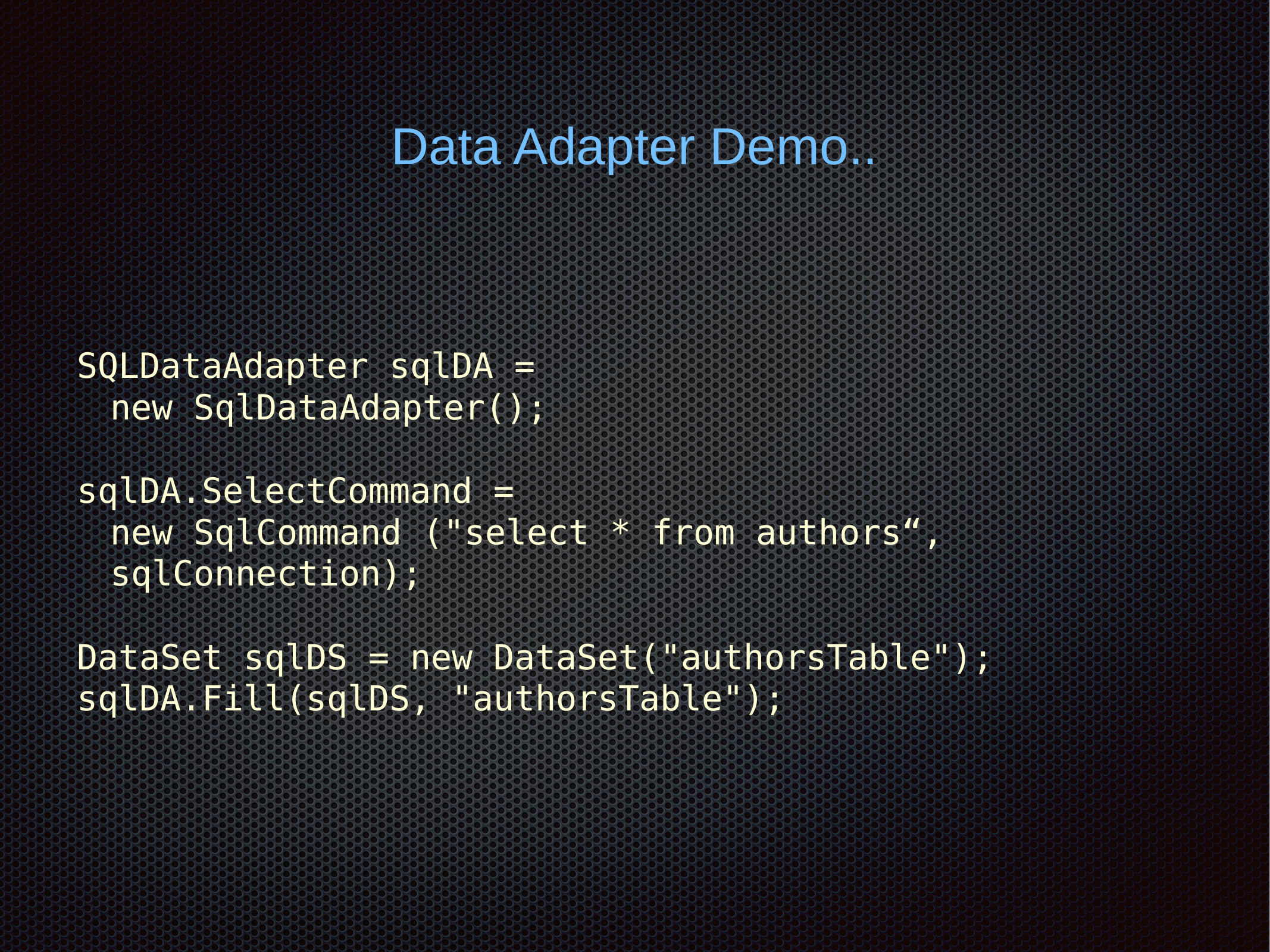

# Data Adapter Demo..
SQLDataAdapter sqlDA =
new SqlDataAdapter();

sqlDA.SelectCommand =
new SqlCommand ("select * from authors“, sqlConnection);

DataSet sqlDS = new DataSet("authorsTable");
sqlDA.Fill(sqlDS, "authorsTable");